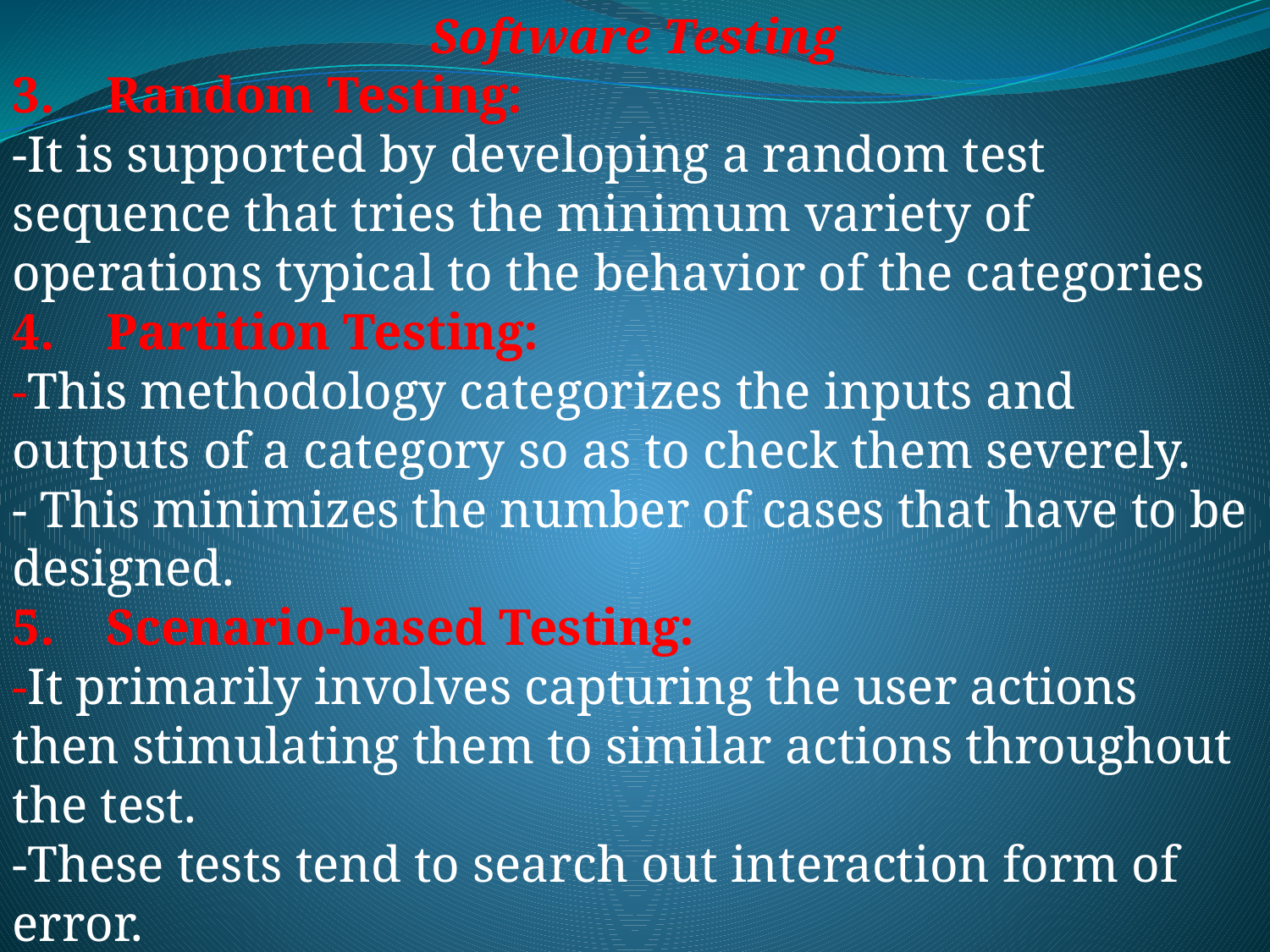

Software Testing
3.    Random Testing:
-It is supported by developing a random test sequence that tries the minimum variety of operations typical to the behavior of the categories
4.    Partition Testing:
-This methodology categorizes the inputs and outputs of a category so as to check them severely.
- This minimizes the number of cases that have to be designed.
5.    Scenario-based Testing:
-It primarily involves capturing the user actions then stimulating them to similar actions throughout the test.
-These tests tend to search out interaction form of error.